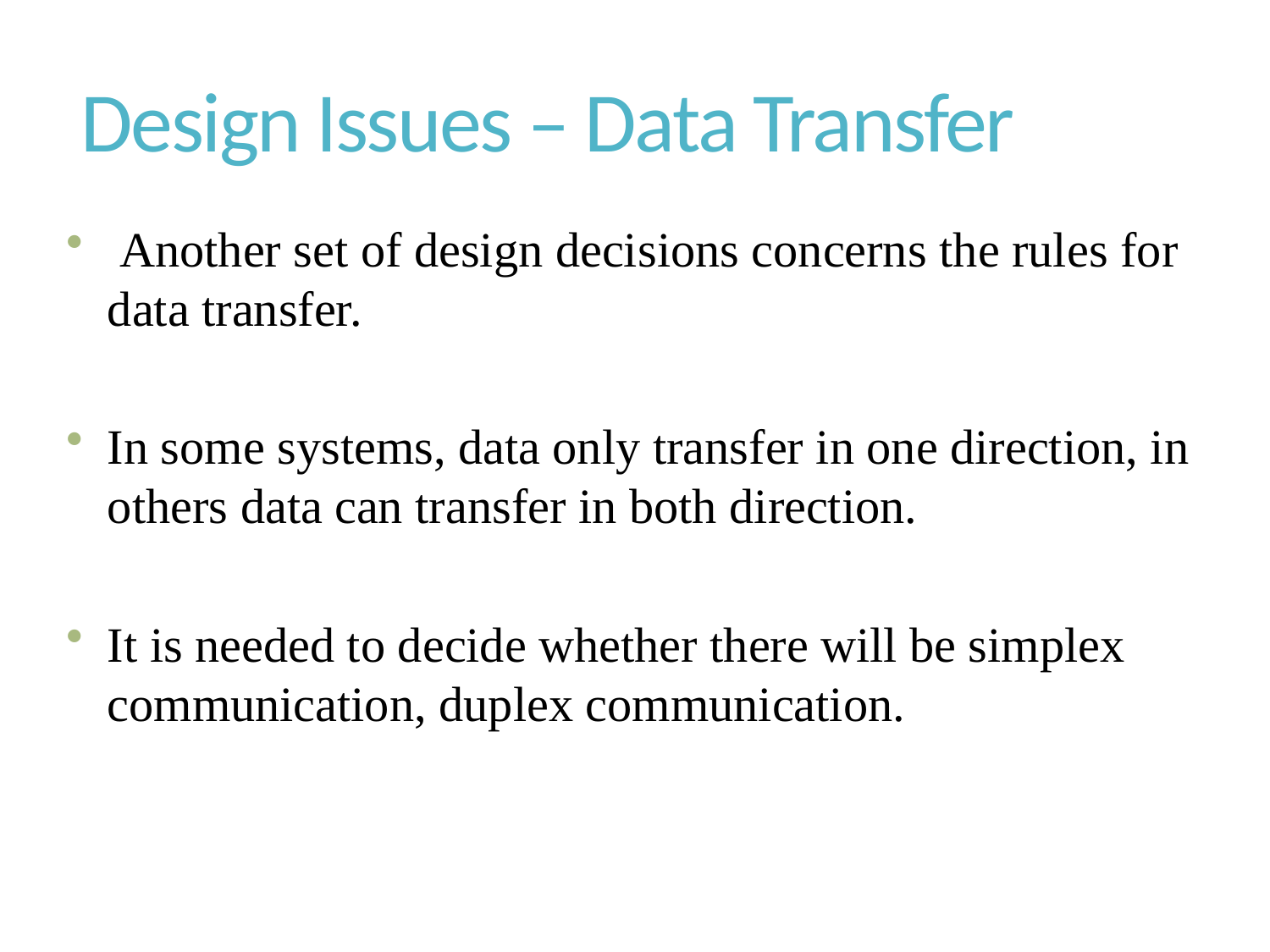

# Design Issues – Data Transfer
 Another set of design decisions concerns the rules for data transfer.

In some systems, data only transfer in one direction, in others data can transfer in both direction.

It is needed to decide whether there will be simplex communication, duplex communication.